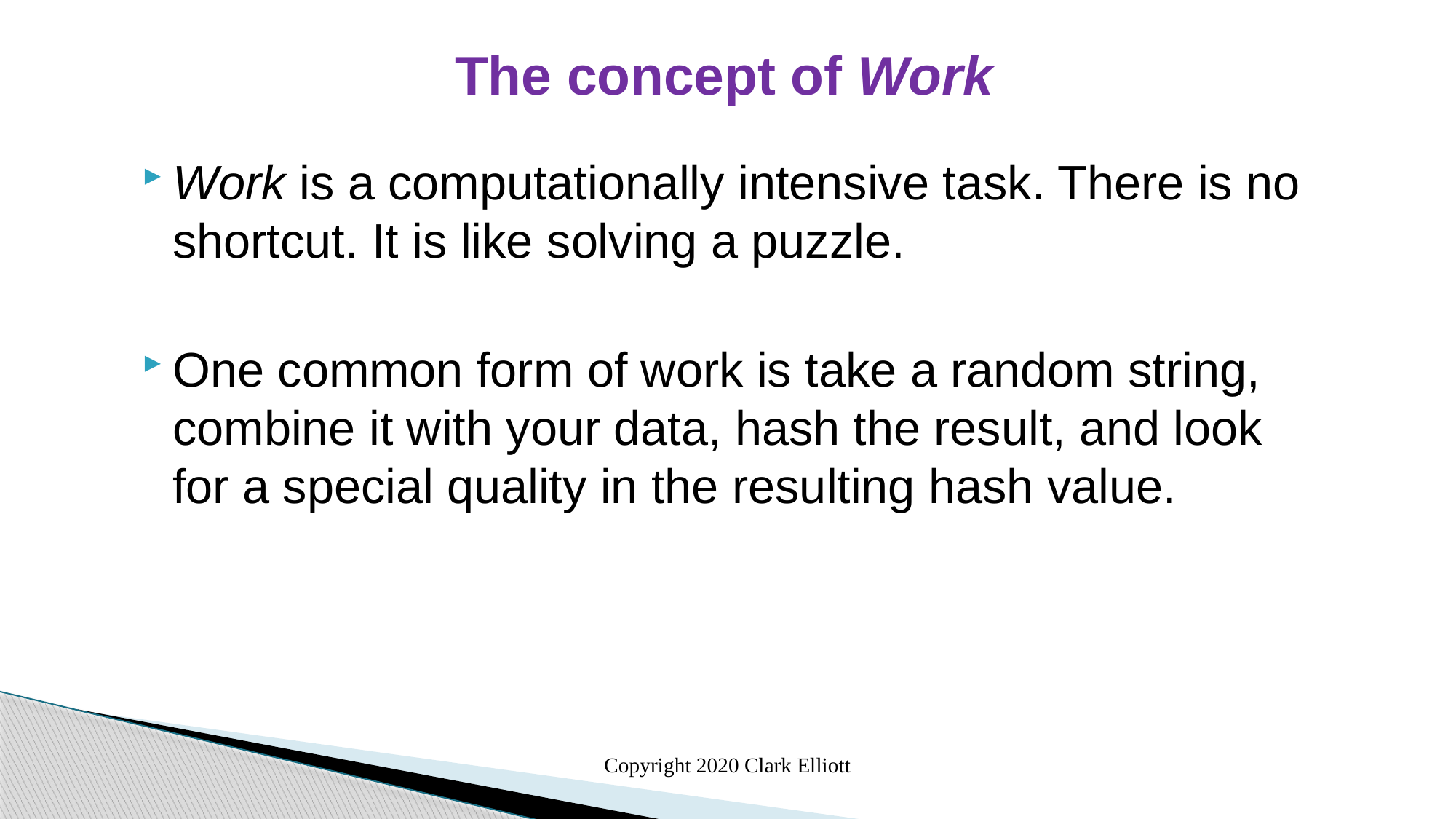

The concept of Work
Work is a computationally intensive task. There is no shortcut. It is like solving a puzzle.

One common form of work is take a random string, combine it with your data, hash the result, and look for a special quality in the resulting hash value.
Copyright 2020 Clark Elliott